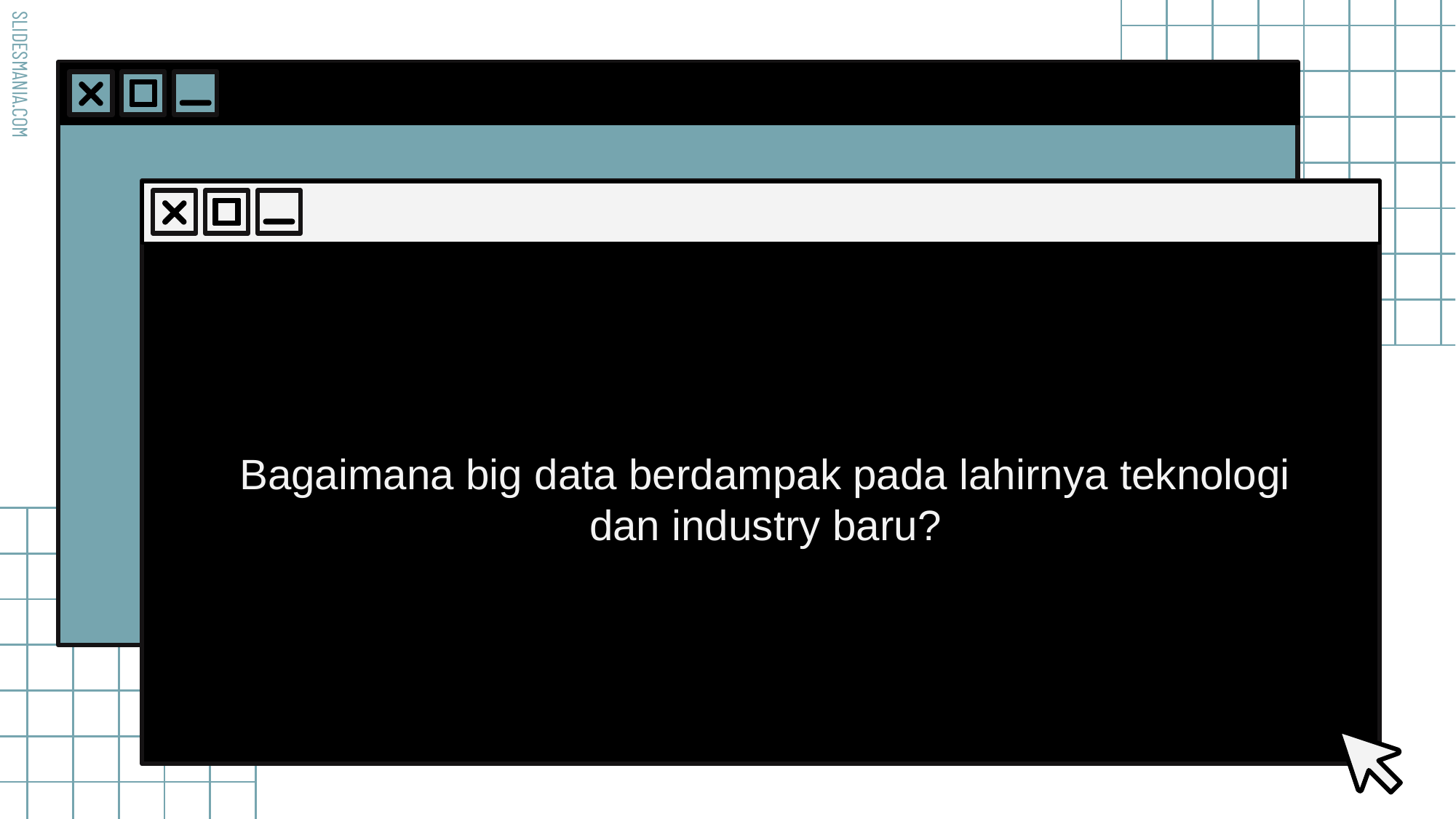

# Bagaimana big data berdampak pada lahirnya teknologi dan industry baru?